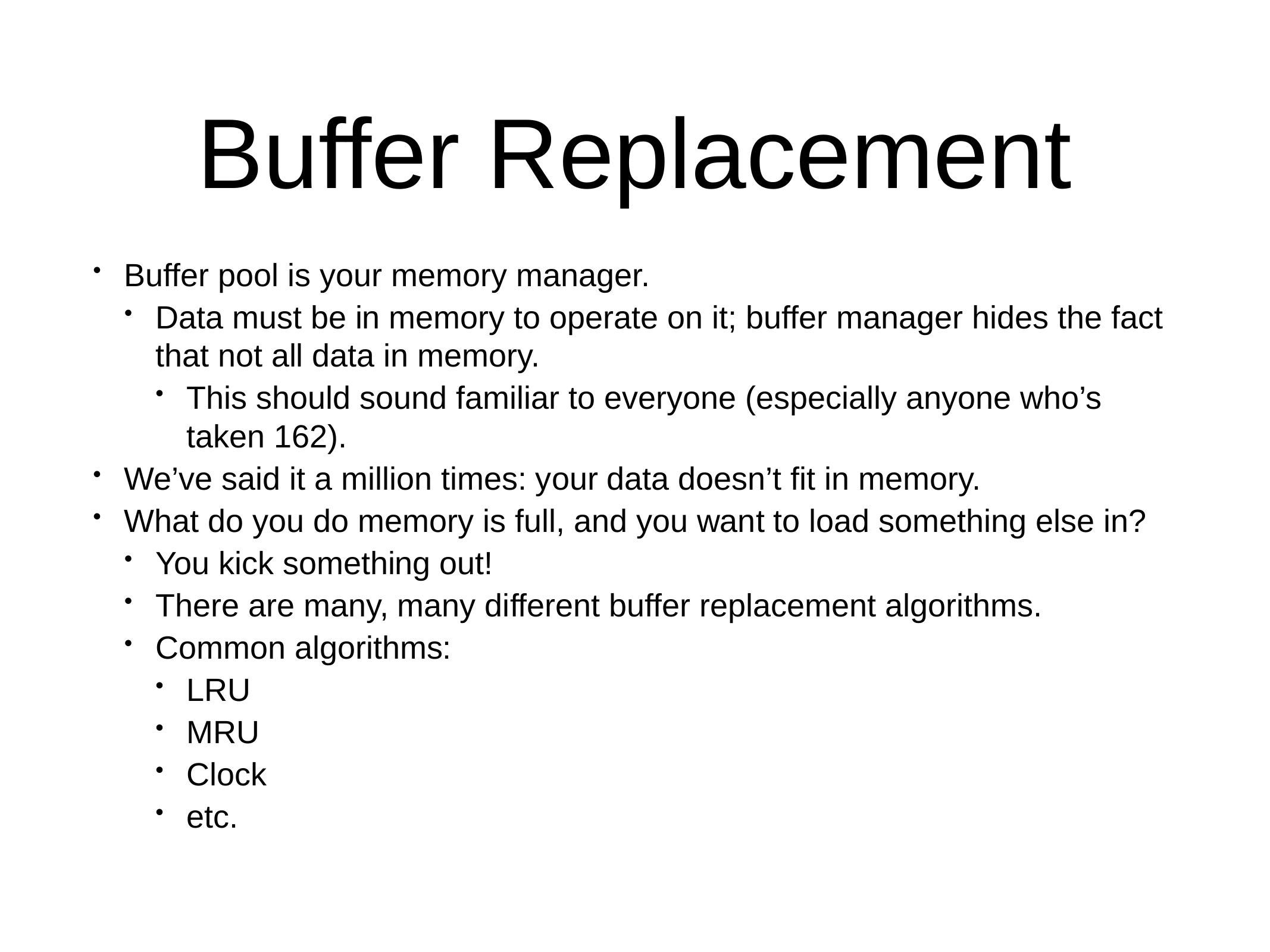

# Buffer Replacement
Buffer pool is your memory manager.
Data must be in memory to operate on it; buffer manager hides the fact that not all data in memory.
This should sound familiar to everyone (especially anyone who’s taken 162).
We’ve said it a million times: your data doesn’t fit in memory.
What do you do memory is full, and you want to load something else in?
You kick something out!
There are many, many different buffer replacement algorithms.
Common algorithms:
LRU
MRU
Clock
etc.